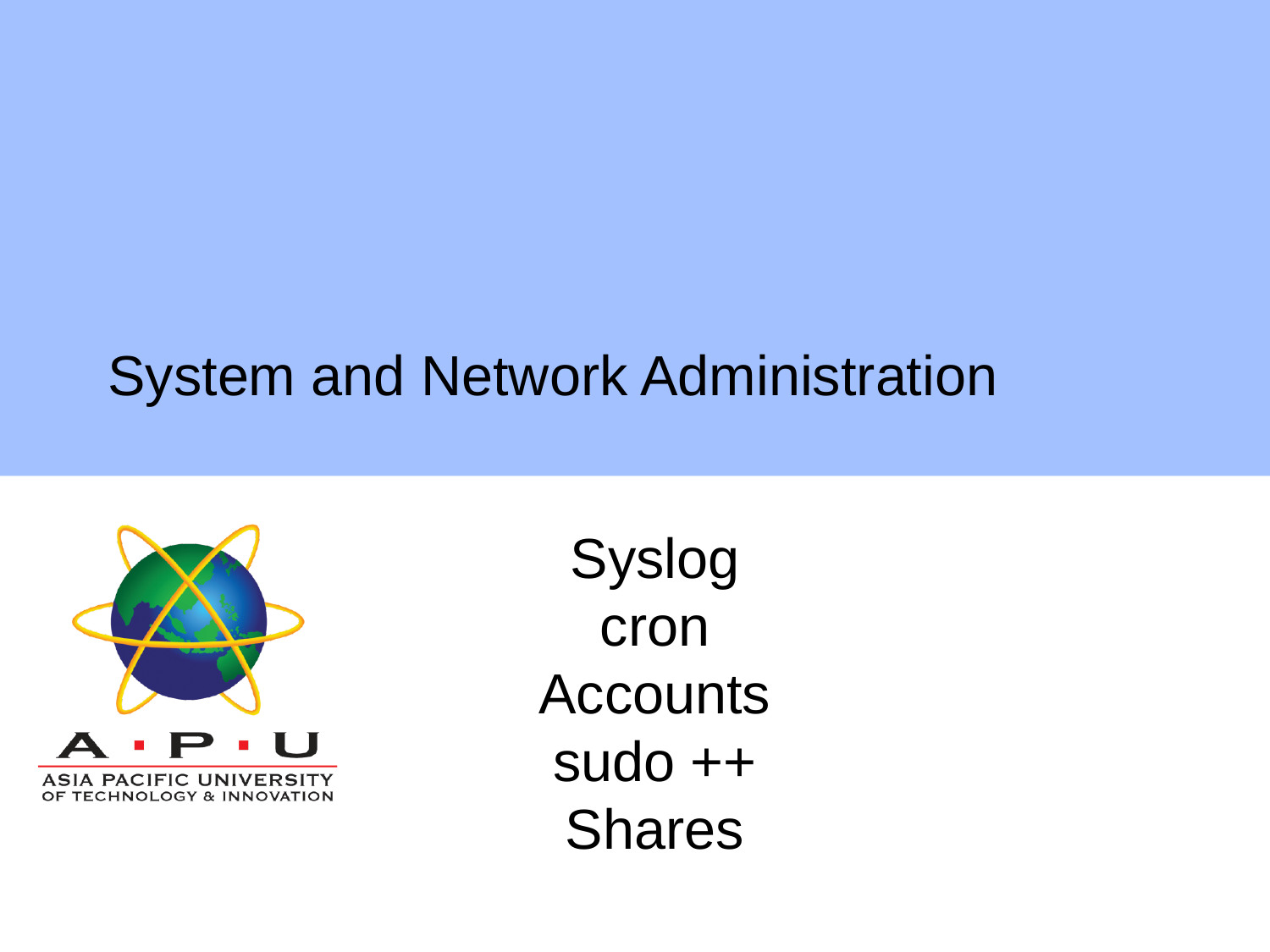

# System and Network Administration
Syslog
cron
Accounts
sudo ++
Shares